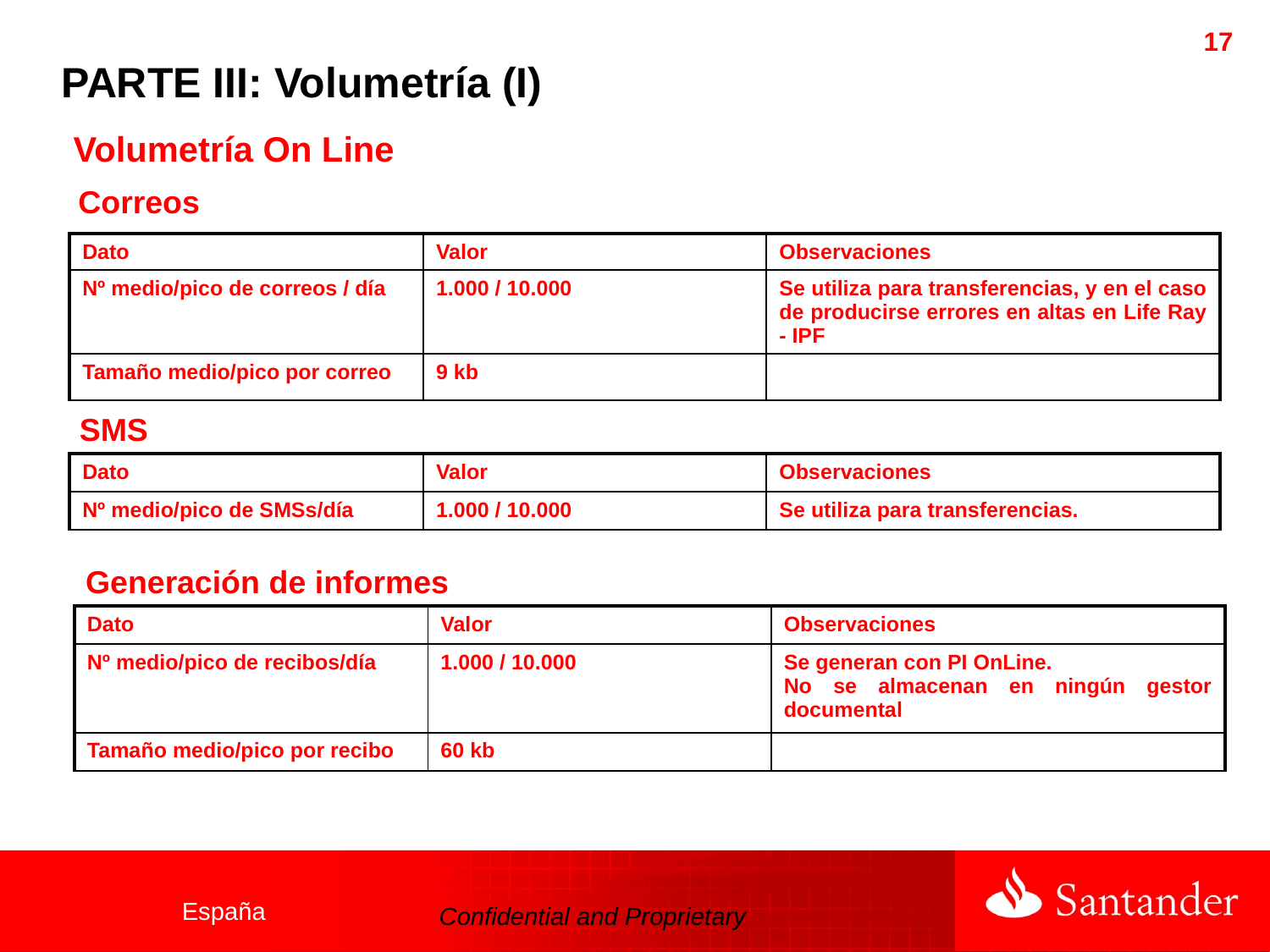

17
# PARTE III: Volumetría (I)
Volumetría On Line
Correos
| Dato | Valor | Observaciones |
| --- | --- | --- |
| Nº medio/pico de correos / día | 1.000 / 10.000 | Se utiliza para transferencias, y en el caso de producirse errores en altas en Life Ray - IPF |
| Tamaño medio/pico por correo | 9 kb |  |
SMS
| Dato | Valor | Observaciones |
| --- | --- | --- |
| Nº medio/pico de SMSs/día | 1.000 / 10.000 | Se utiliza para transferencias. |
Generación de informes
| Dato | Valor | Observaciones |
| --- | --- | --- |
| Nº medio/pico de recibos/día | 1.000 / 10.000 | Se generan con PI OnLine. No se almacenan en ningún gestor documental |
| Tamaño medio/pico por recibo | 60 kb |  |
España